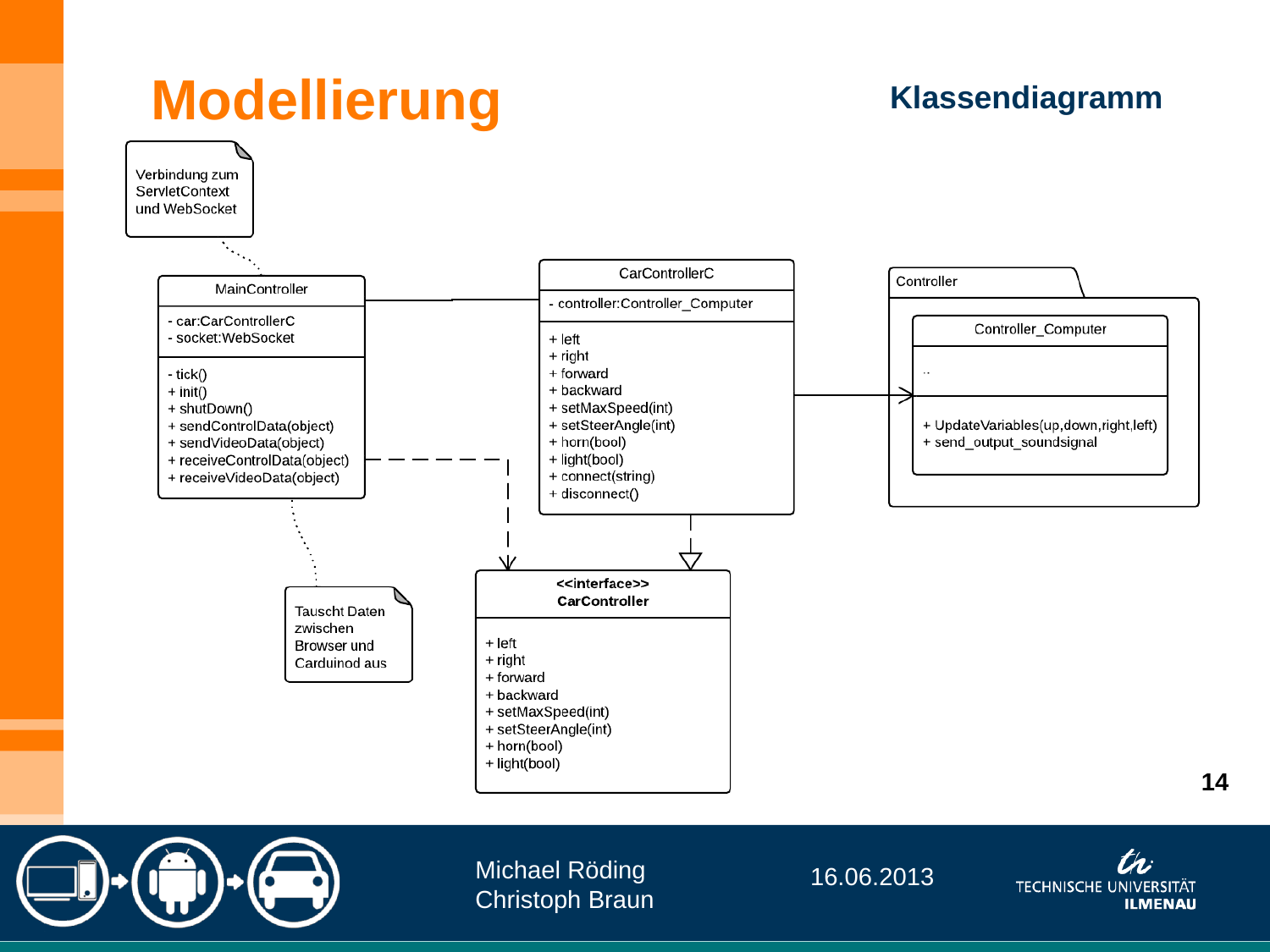

Modellierung
Klassendiagramm

14

Michael Röding
Christoph Braun
16.06.2013